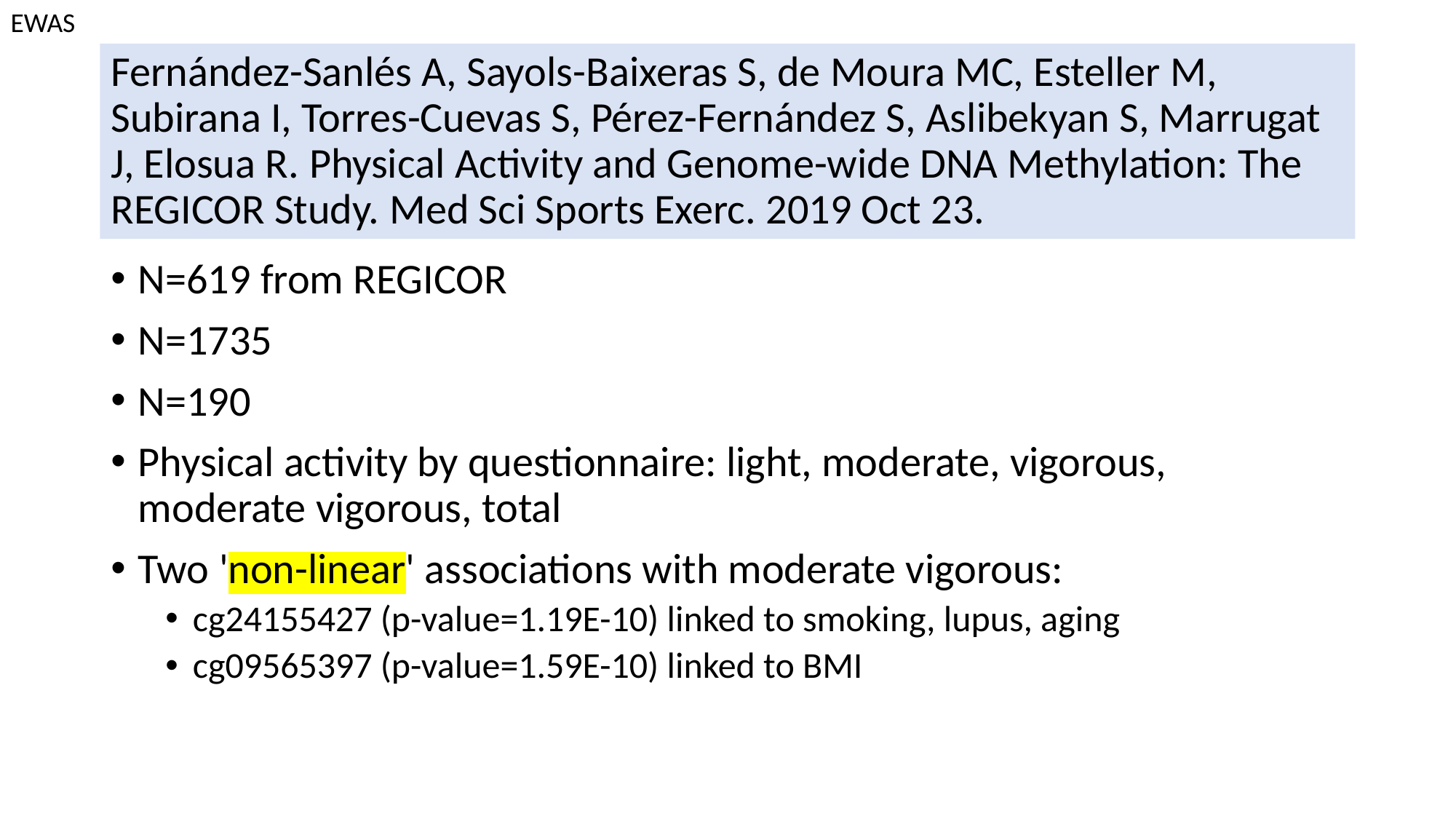

EWAS
# Fernández-Sanlés A, Sayols-Baixeras S, de Moura MC, Esteller M, Subirana I, Torres-Cuevas S, Pérez-Fernández S, Aslibekyan S, Marrugat J, Elosua R. Physical Activity and Genome-wide DNA Methylation: The REGICOR Study. Med Sci Sports Exerc. 2019 Oct 23.
N=619 from REGICOR
N=1735
N=190
Physical activity by questionnaire: light, moderate, vigorous, moderate vigorous, total
Two 'non-linear' associations with moderate vigorous:
cg24155427 (p-value=1.19E-10) linked to smoking, lupus, aging
cg09565397 (p-value=1.59E-10) linked to BMI